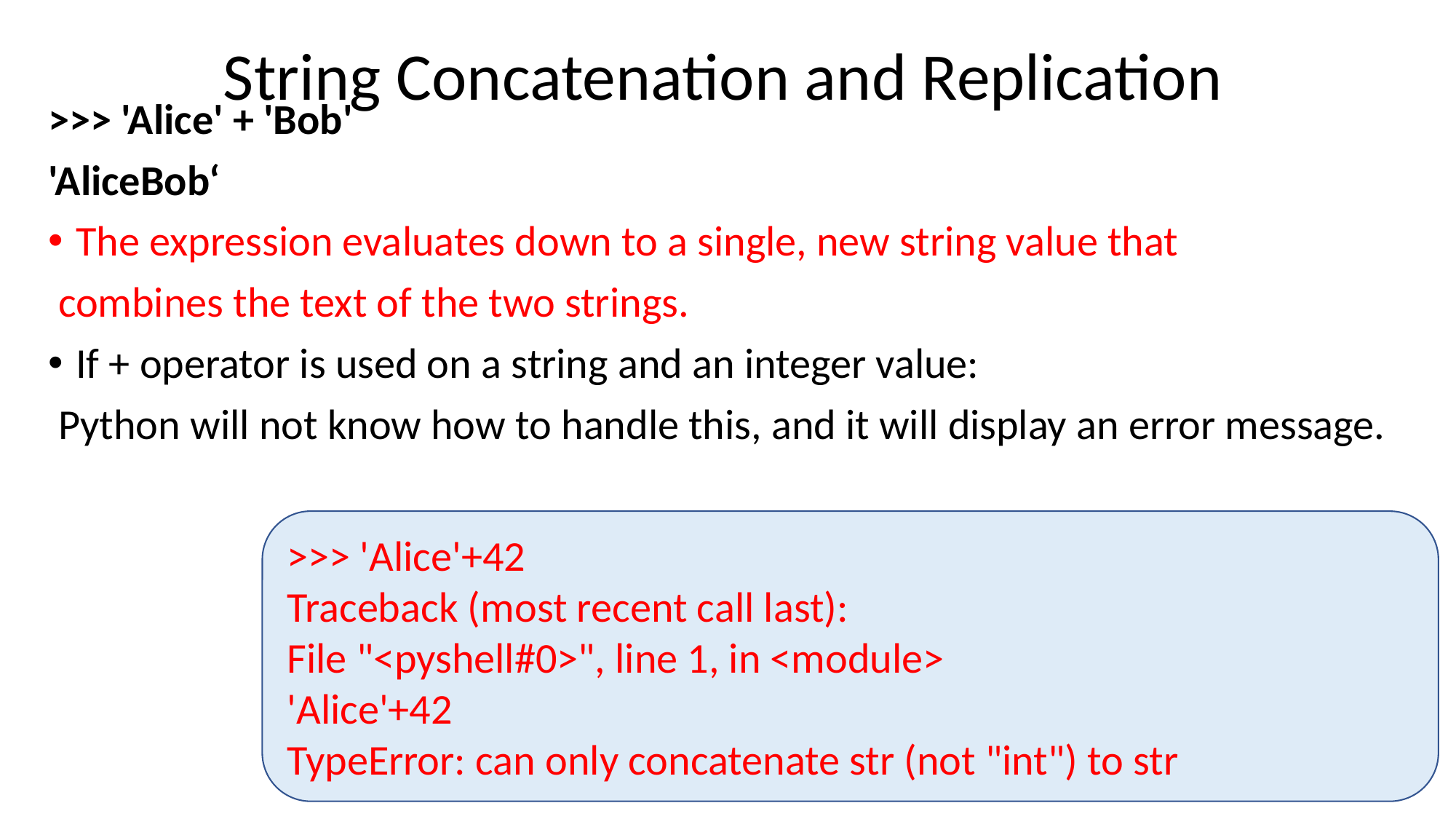

# String Concatenation and Replication
>>> 'Alice' + 'Bob'
'AliceBob‘
The expression evaluates down to a single, new string value that
 combines the text of the two strings.
If + operator is used on a string and an integer value:
 Python will not know how to handle this, and it will display an error message.

>>> 'Alice'+42
Traceback (most recent call last):
File "<pyshell#0>", line 1, in <module>
'Alice'+42
TypeError: can only concatenate str (not "int") to str